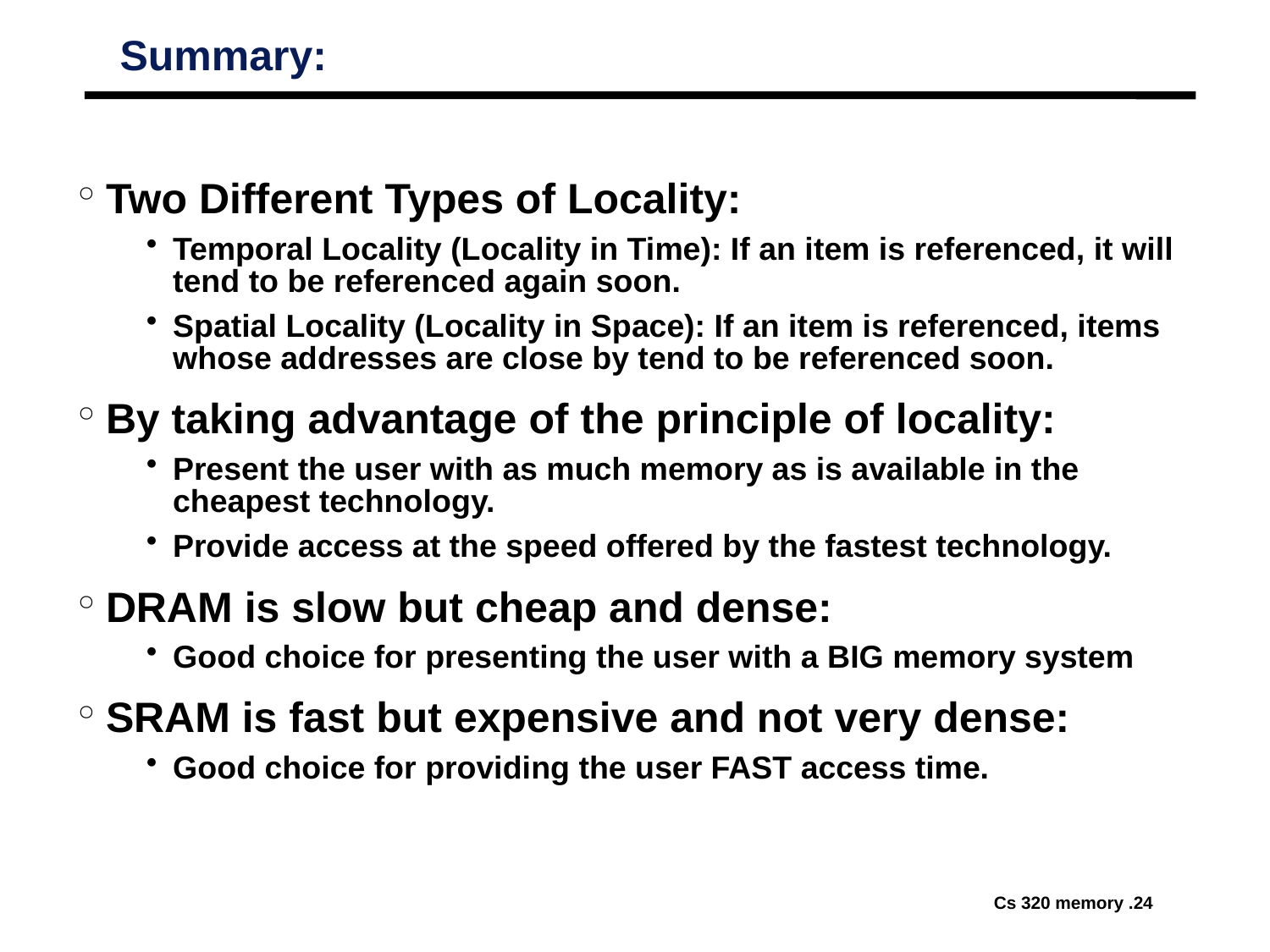

# Summary:
Two Different Types of Locality:
Temporal Locality (Locality in Time): If an item is referenced, it will tend to be referenced again soon.
Spatial Locality (Locality in Space): If an item is referenced, items whose addresses are close by tend to be referenced soon.
By taking advantage of the principle of locality:
Present the user with as much memory as is available in the cheapest technology.
Provide access at the speed offered by the fastest technology.
DRAM is slow but cheap and dense:
Good choice for presenting the user with a BIG memory system
SRAM is fast but expensive and not very dense:
Good choice for providing the user FAST access time.